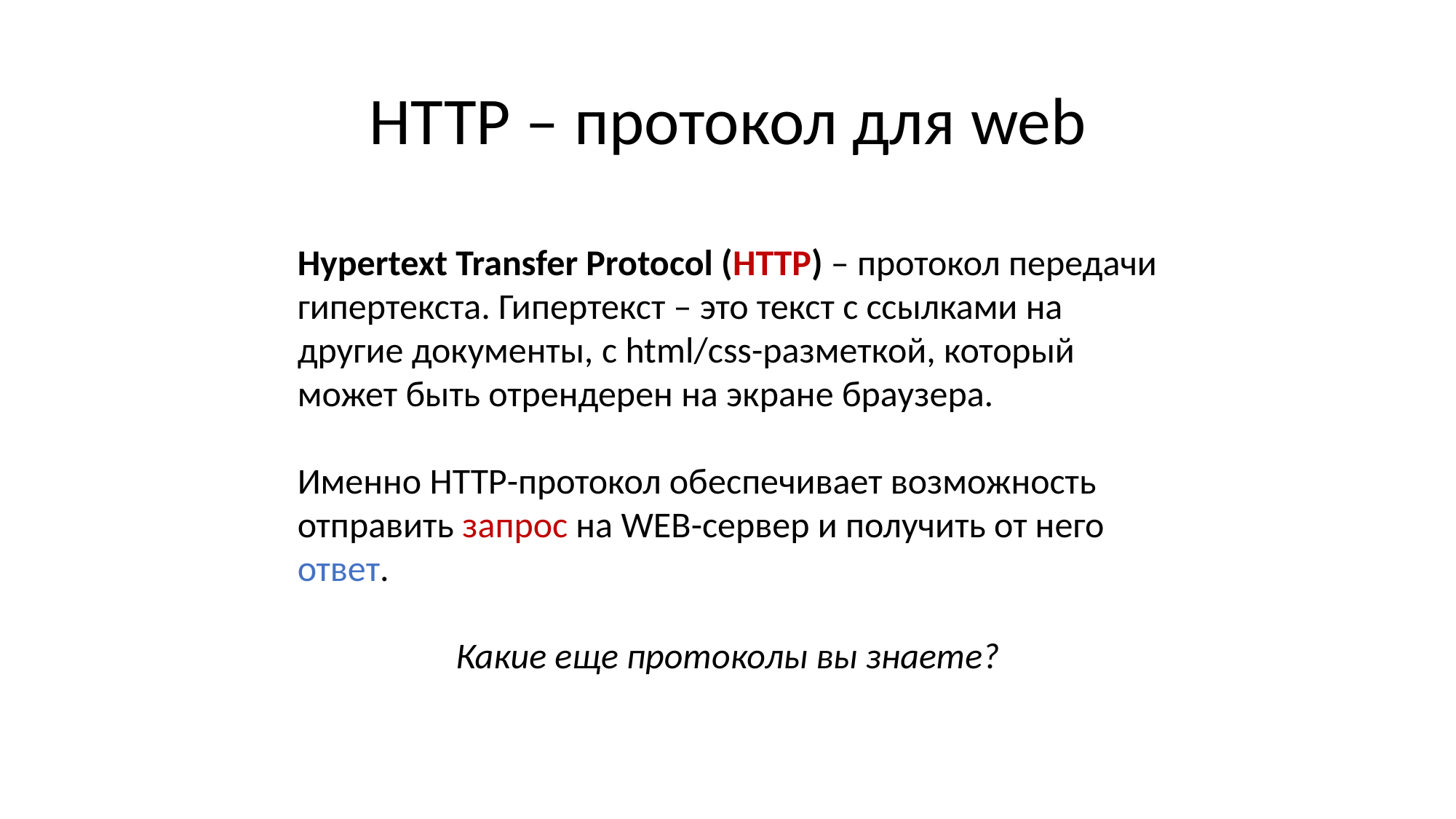

# HTTP – протокол для web
Hypertext Transfer Protocol (HTTP) – протокол передачи гипертекста. Гипертекст – это текст с ссылками на другие документы, с html/css-разметкой, который может быть отрендерен на экране браузера.

Именно HTTP-протокол обеспечивает возможность отправить запрос на WEB-сервер и получить от него ответ.

Какие еще протоколы вы знаете?